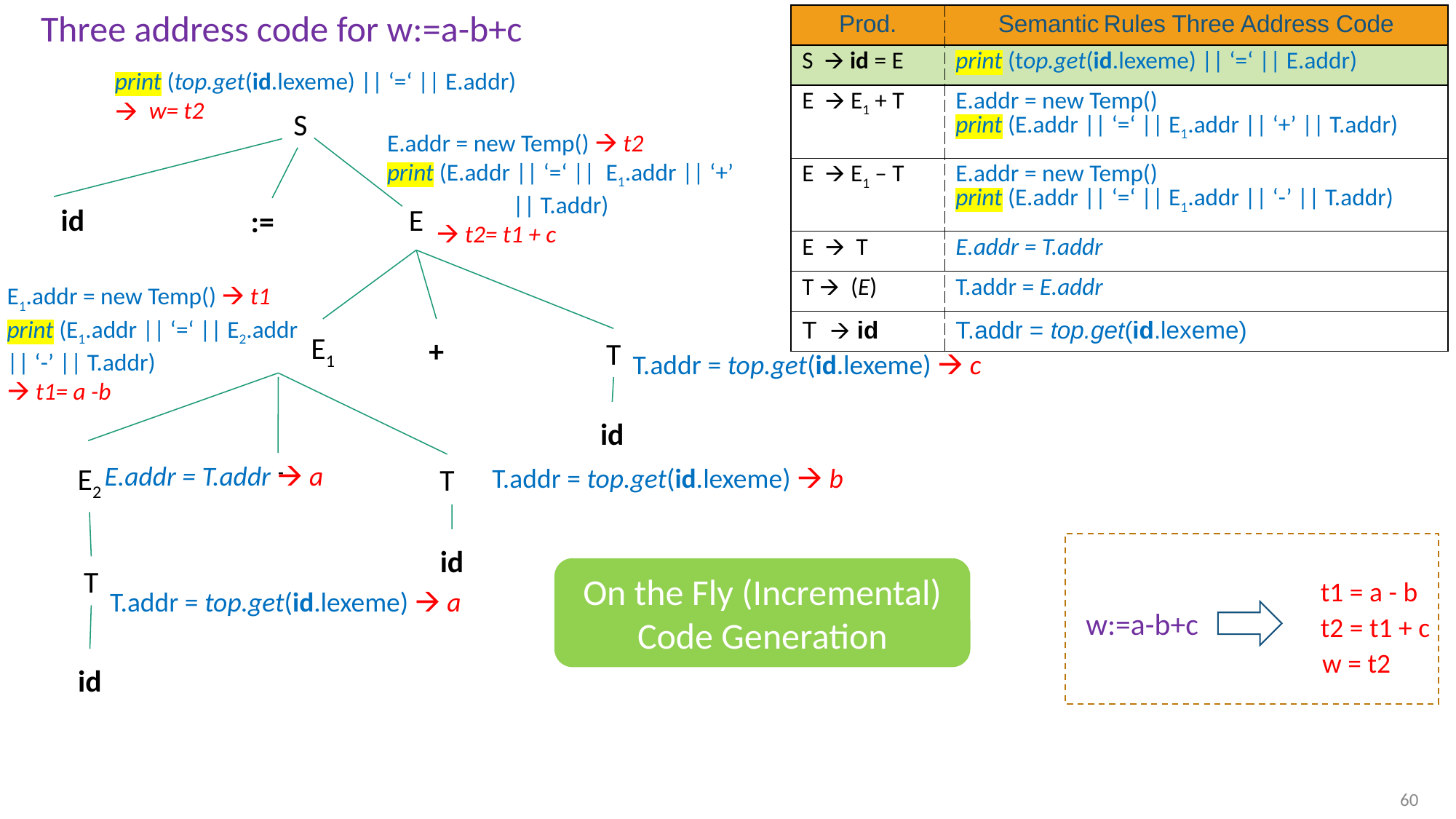

Three address code for w:=a-b+c
| Prod. | Semantic Rules Three Address Code |
| --- | --- |
| S 🡪 id = E | print (top.get(id.lexeme) || ‘=‘ || E.addr) |
| E 🡪 E1 + T | E.addr = new Temp() print (E.addr || ‘=‘ || E1.addr || ‘+’ || T.addr) |
| E 🡪 E1 – T | E.addr = new Temp() print (E.addr || ‘=‘ || E1.addr || ‘-’ || T.addr) |
| E 🡪 T | E.addr = T.addr |
| T 🡪 (E) | T.addr = E.addr |
| T 🡪 id | T.addr = top.get(id.lexeme) |
print (top.get(id.lexeme) || ‘=‘ || E.addr)
w= t2
S
E.addr = new Temp() 🡪 t2
print (E.addr || ‘=‘ ||  E1.addr || ‘+’
                       || T.addr)
         🡪 t2= t1 + c
E
id
:=
E1.addr = new Temp() 🡪 t1
print (E1.addr || ‘=‘ || E2.addr || ‘-’ || T.addr)
🡪 t1= a -b
E1
+
T
T.addr = top.get(id.lexeme) 🡪 c

id
-
E2
E.addr = T.addr 🡪 a
T
T.addr = top.get(id.lexeme) 🡪 b

id

t1 = a - b
w:=a-b+c

t2 = t1 + c
w = t2
T
On the Fly (Incremental) Code Generation
T.addr = top.get(id.lexeme) 🡪 a
id
60